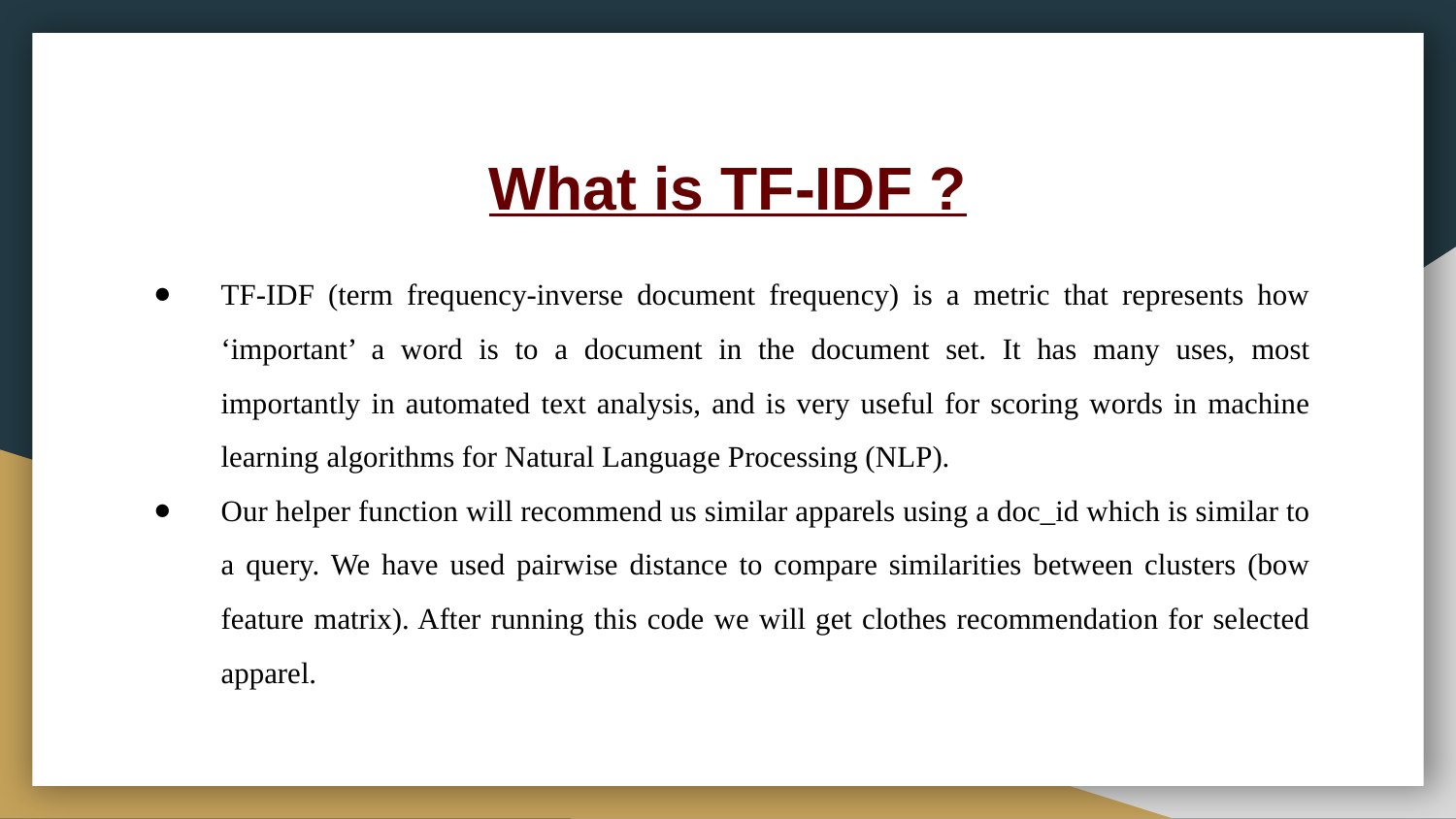

# What is TF-IDF ?
TF-IDF (term frequency-inverse document frequency) is a metric that represents how ‘important’ a word is to a document in the document set. It has many uses, most importantly in automated text analysis, and is very useful for scoring words in machine learning algorithms for Natural Language Processing (NLP).
Our helper function will recommend us similar apparels using a doc_id which is similar to a query. We have used pairwise distance to compare similarities between clusters (bow feature matrix). After running this code we will get clothes recommendation for selected apparel.